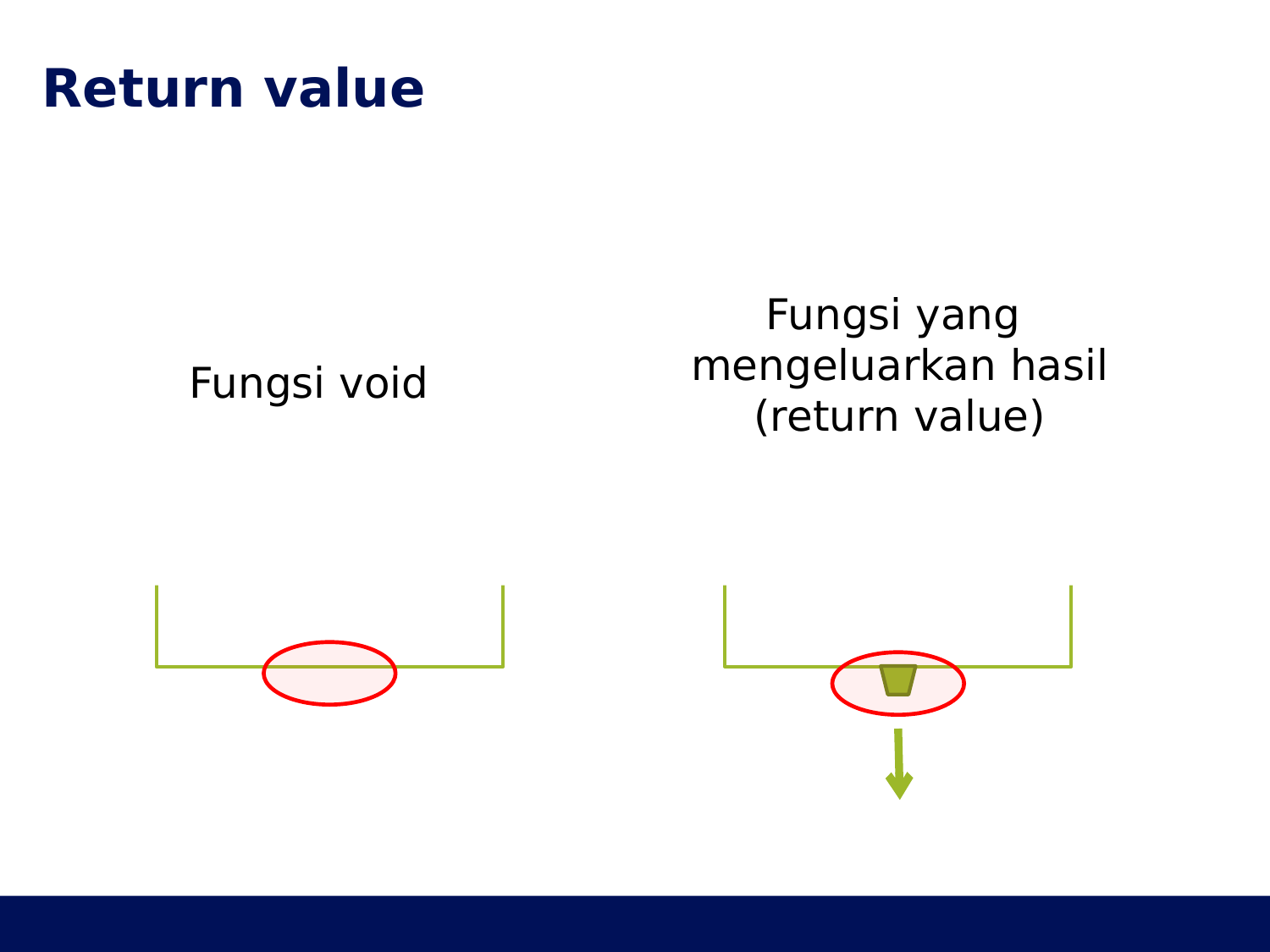

# Return value

Fungsi yang
mengeluarkan hasil
(return value)

Fungsi void